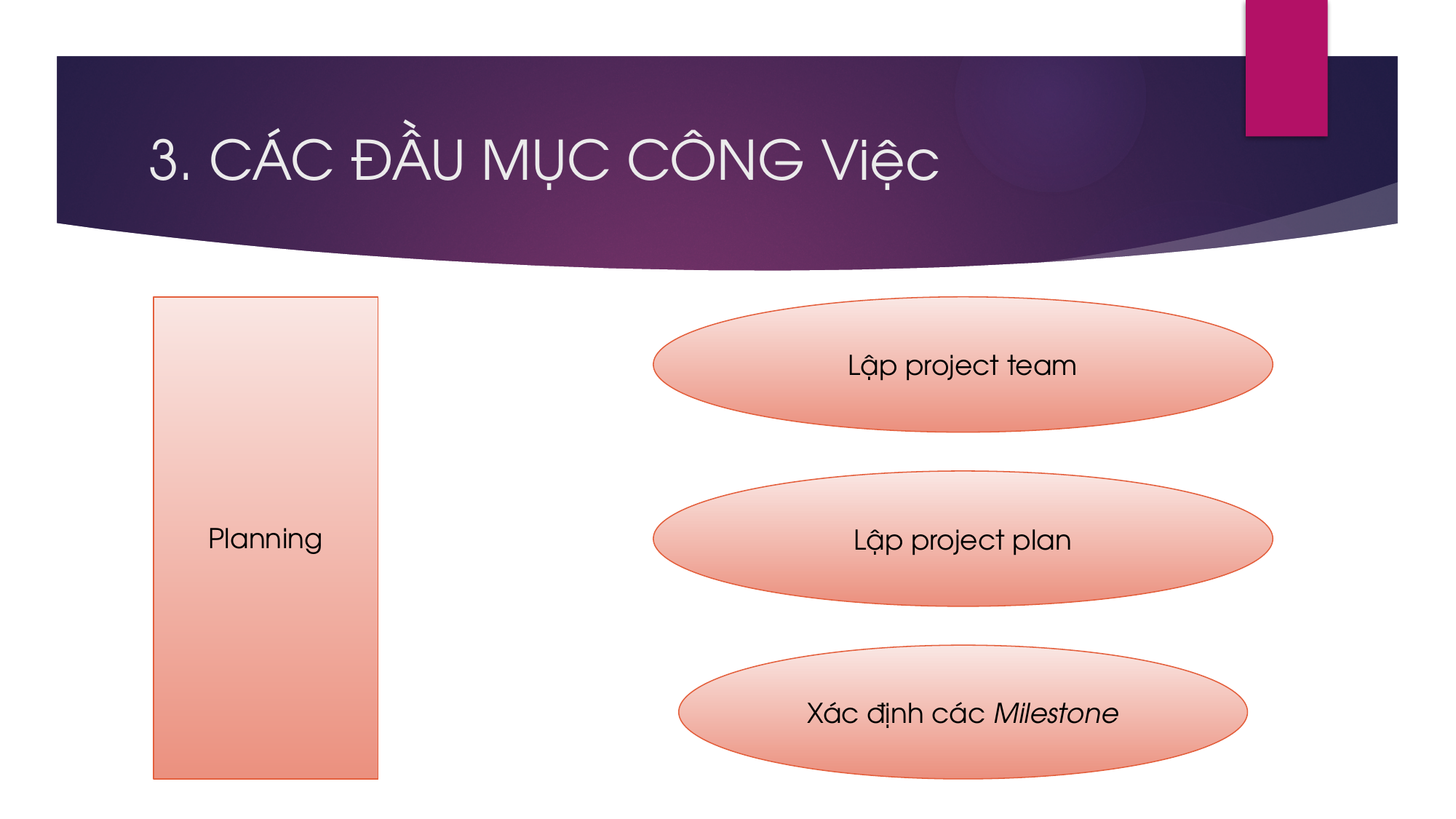

# 3. CÁC ĐẦU MỤC CÔNG Việc
Planning
Lập project team
Lập project plan
Xác định các Milestone